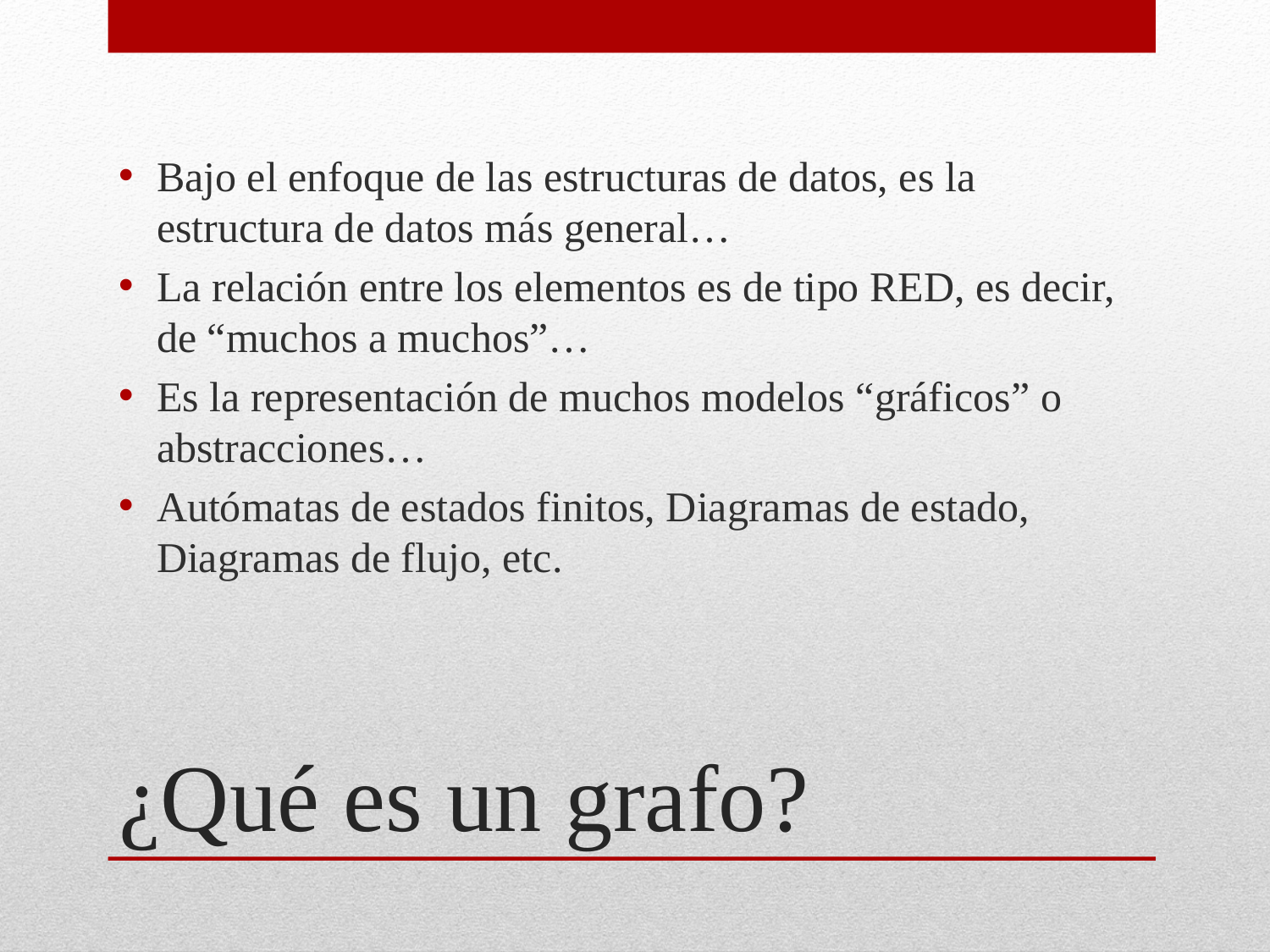

Bajo el enfoque de las estructuras de datos, es la estructura de datos más general…
La relación entre los elementos es de tipo RED, es decir, de “muchos a muchos”…
Es la representación de muchos modelos “gráficos” o abstracciones…
Autómatas de estados finitos, Diagramas de estado, Diagramas de flujo, etc.
# ¿Qué es un grafo?